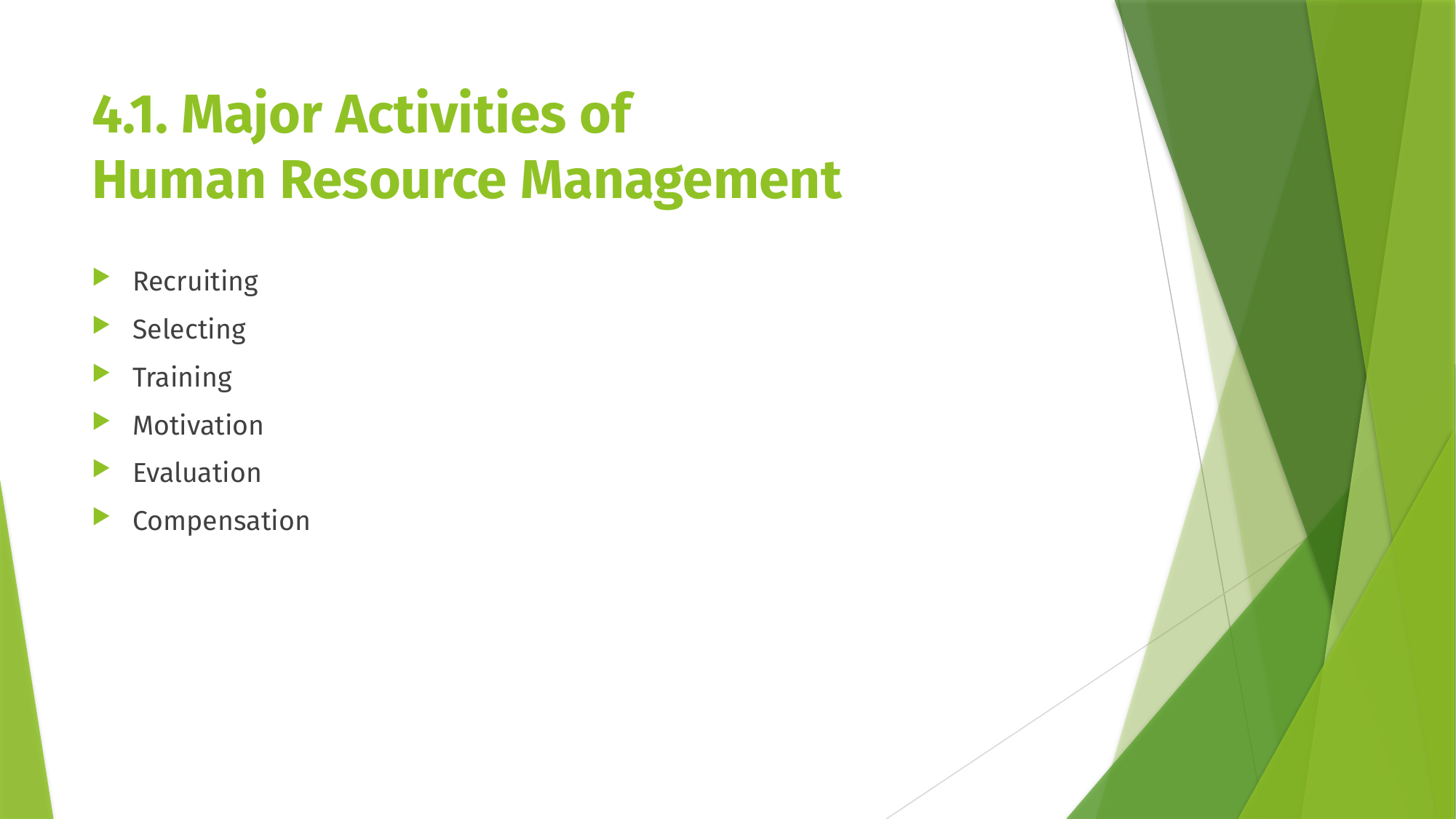

# 4.1. Major Activities of Human Resource Management
Recruiting
Selecting
Training
Motivation
Evaluation
Compensation